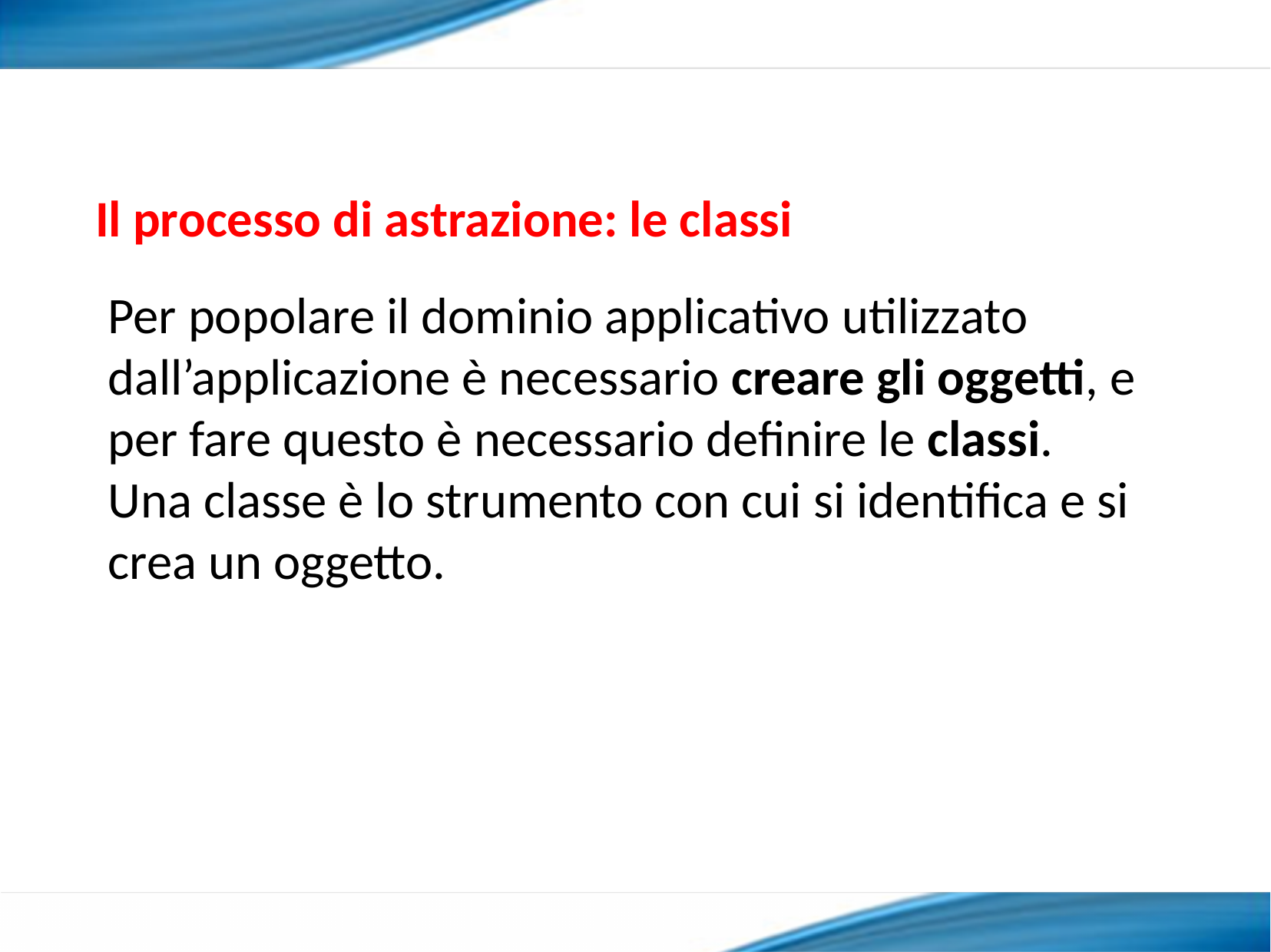

Il processo di astrazione: le classi
Per popolare il dominio applicativo utilizzato dall’applicazione è necessario creare gli oggetti, e per fare questo è necessario definire le classi.
Una classe è lo strumento con cui si identifica e si crea un oggetto.